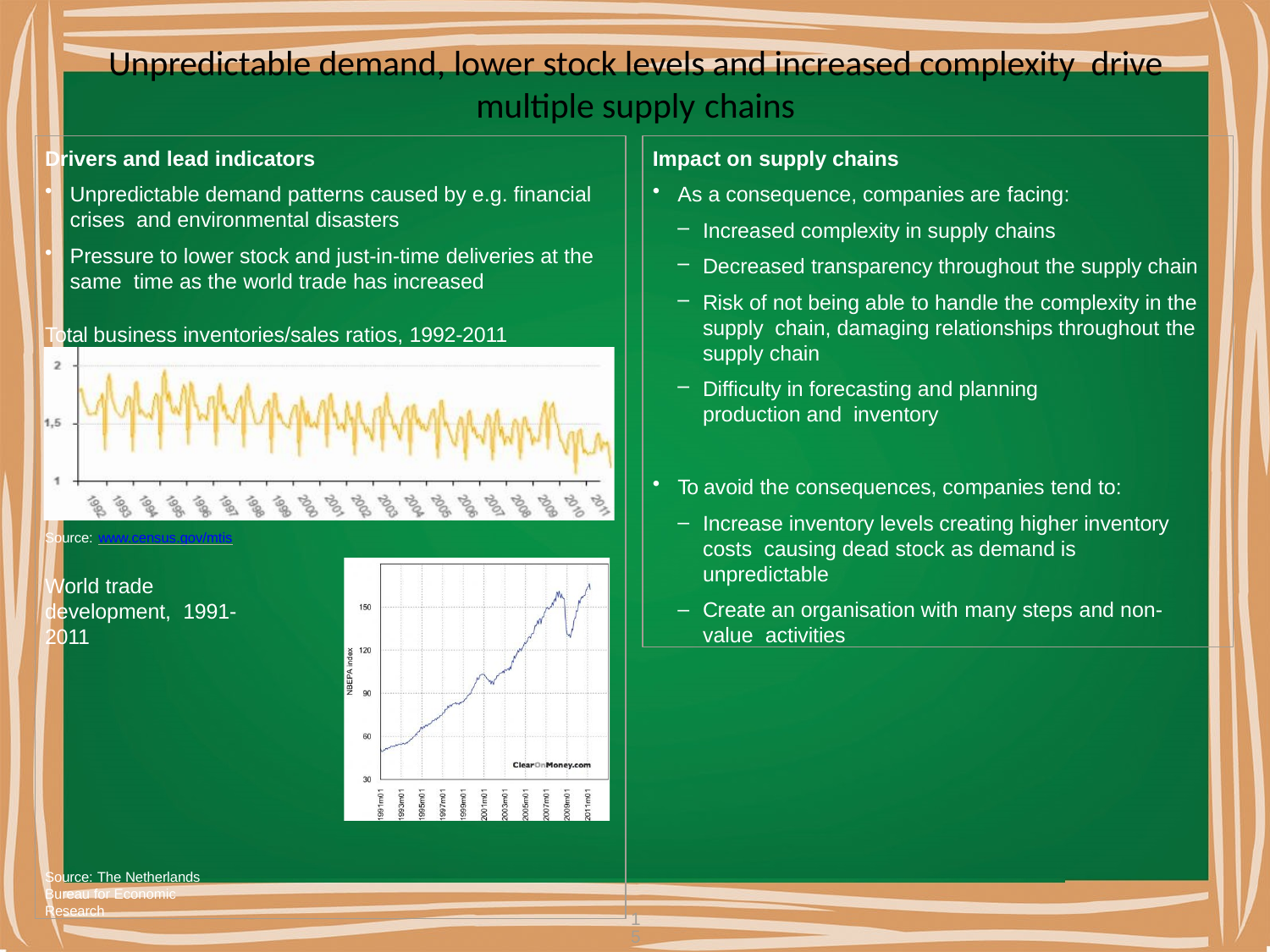

# Unpredictable demand, lower stock levels and increased complexity  drive multiple supply chains
Drivers and lead indicators
Unpredictable demand patterns caused by e.g. financial crises  and environmental disasters
Pressure to lower stock and just-in-time deliveries at the same  time as the world trade has increased

Total business inventories/sales ratios, 1992-2011

Source: www.census.gov/mtis

World trade development,  1991-2011

Source: The Netherlands Bureau for Economic Research
Impact on supply chains
As a consequence, companies are facing:
Increased complexity in supply chains
Decreased transparency throughout the supply chain
Risk of not being able to handle the complexity in the supply  chain, damaging relationships throughout the supply chain
Difficulty in forecasting and planning production and  inventory

To avoid the consequences, companies tend to:
Increase inventory levels creating higher inventory costs  causing dead stock as demand is unpredictable
Create an organisation with many steps and non-value  activities

15